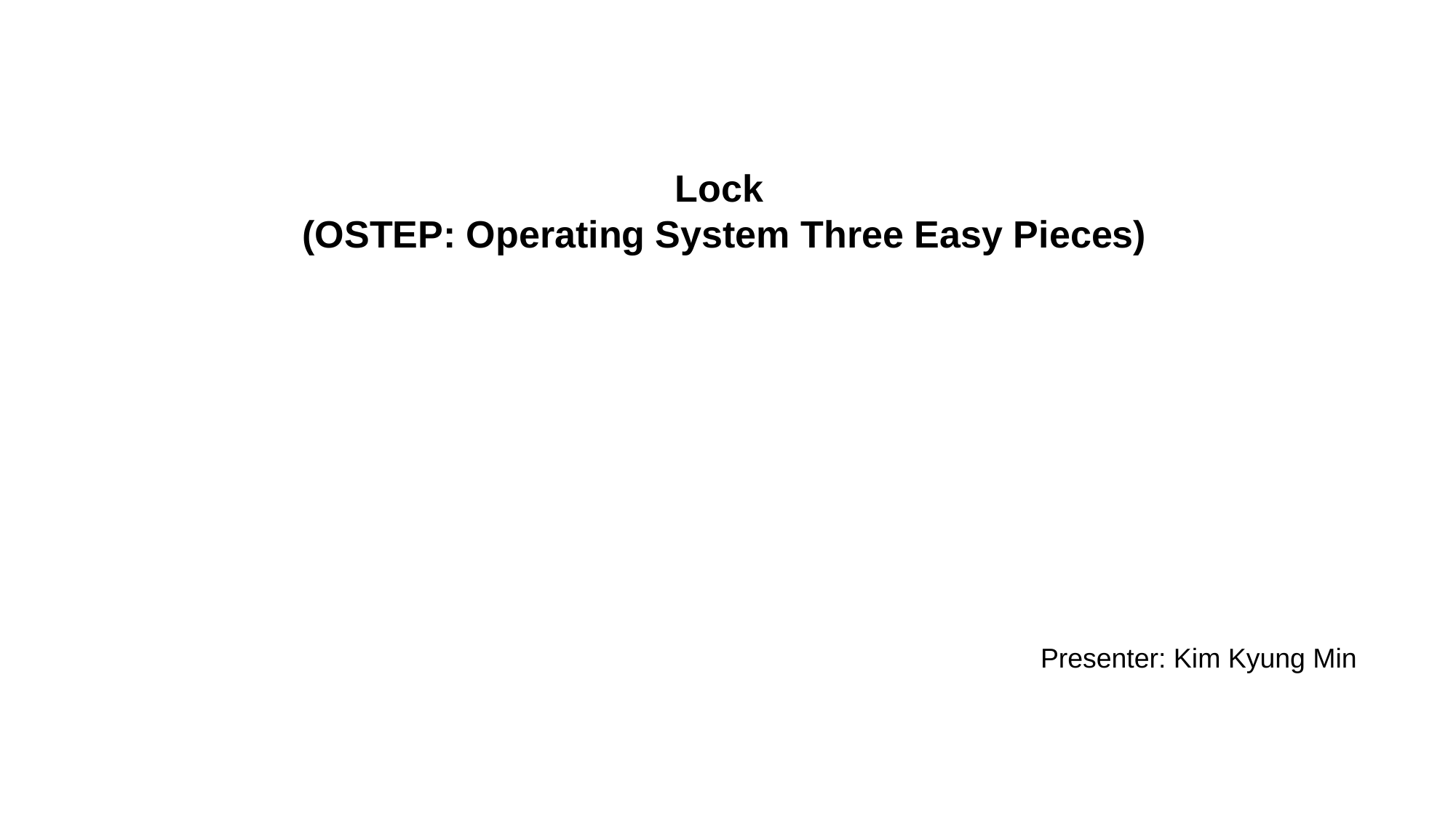

Lock
(OSTEP: Operating System Three Easy Pieces)
Presenter: Kim Kyung Min